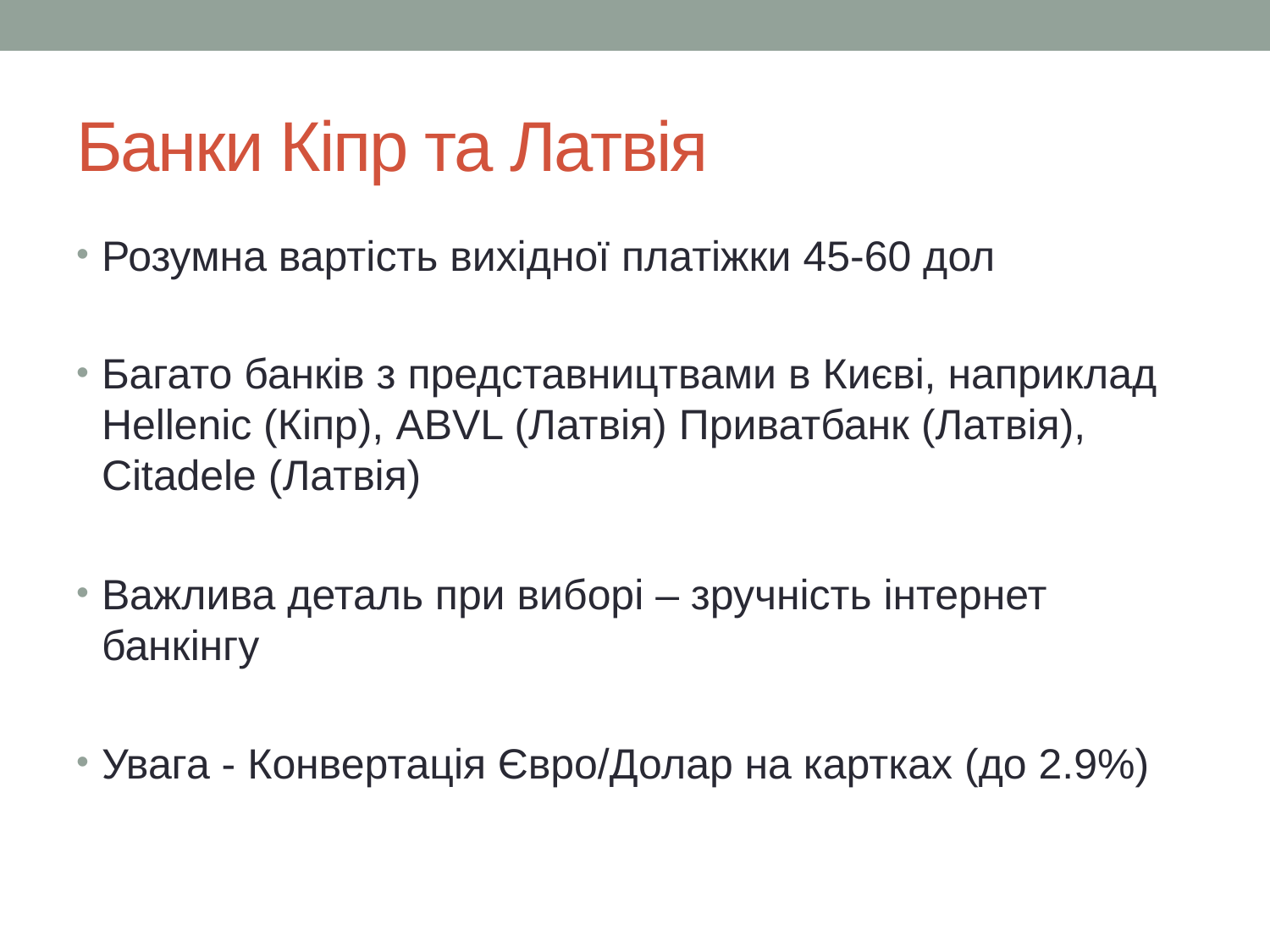

# Банки Кіпр та Латвія
Розумна вартість вихідної платіжки 45-60 дол

Багато банків з представництвами в Києві, наприклад Hellenic (Кіпр), ABVL (Латвія) Приватбанк (Латвія), Citadele (Латвія)

Важлива деталь при виборі – зручність інтернет банкінгу

Увага - Конвертація Євро/Долар на картках (до 2.9%)